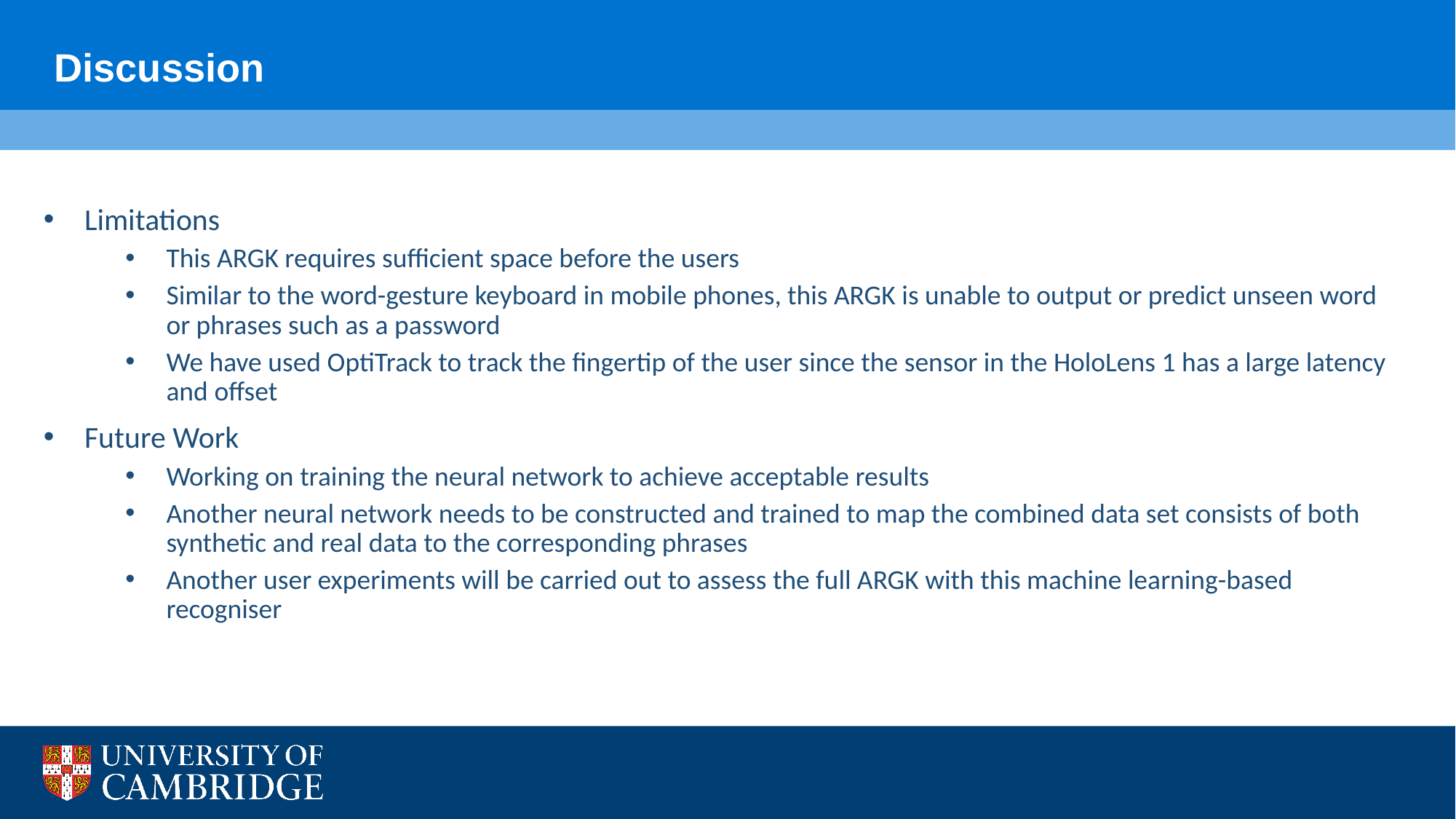

Discussion
Limitations
This ARGK requires sufficient space before the users
Similar to the word-gesture keyboard in mobile phones, this ARGK is unable to output or predict unseen word or phrases such as a password
We have used OptiTrack to track the fingertip of the user since the sensor in the HoloLens 1 has a large latency and offset
Future Work
Working on training the neural network to achieve acceptable results
Another neural network needs to be constructed and trained to map the combined data set consists of both synthetic and real data to the corresponding phrases
Another user experiments will be carried out to assess the full ARGK with this machine learning-based recogniser